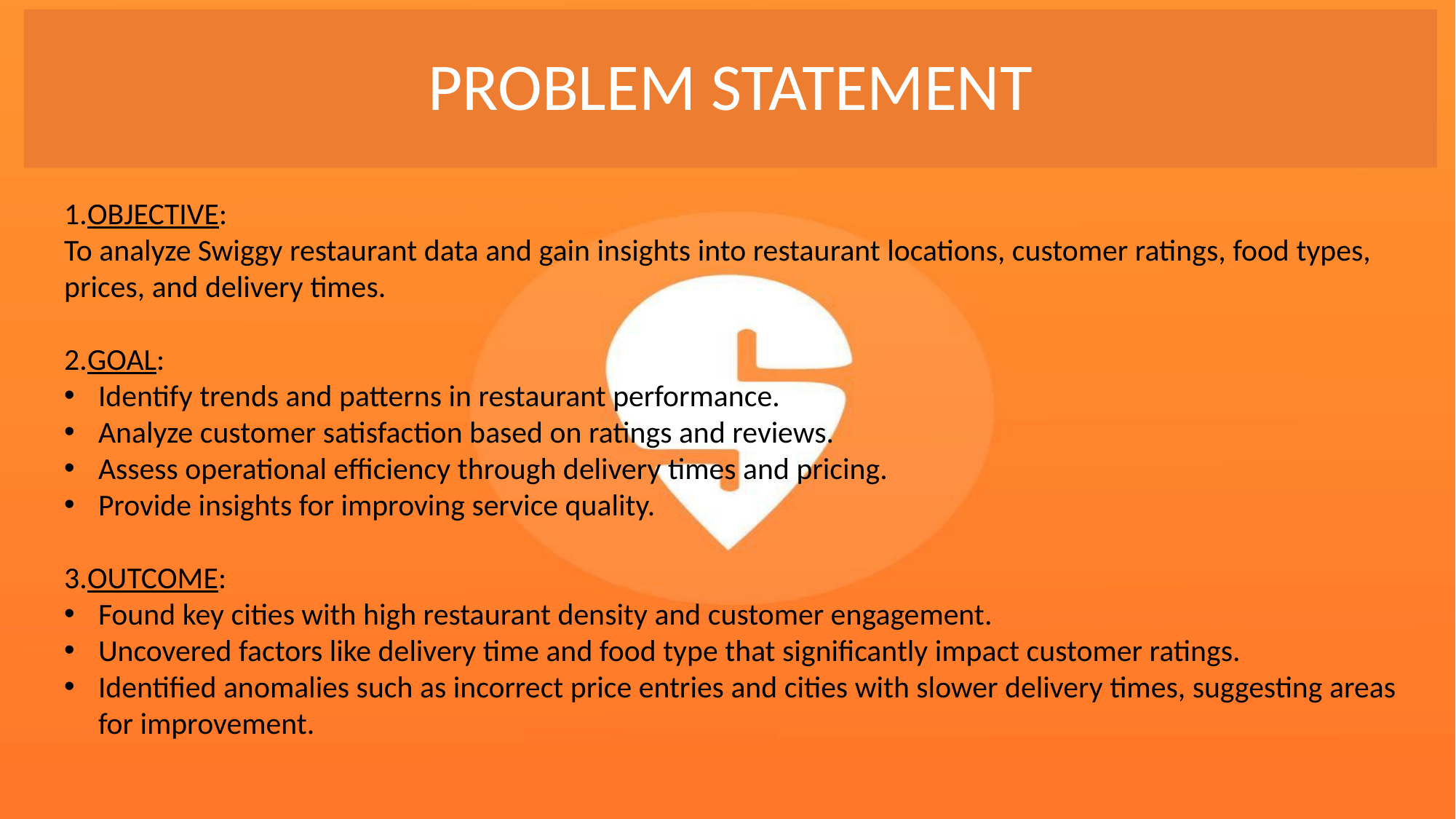

# PROBLEM STATEMENT
1.OBJECTIVE:
To analyze Swiggy restaurant data and gain insights into restaurant locations, customer ratings, food types, prices, and delivery times.

2.GOAL:
Identify trends and patterns in restaurant performance.
Analyze customer satisfaction based on ratings and reviews.
Assess operational efficiency through delivery times and pricing.
Provide insights for improving service quality.

3.OUTCOME:
Found key cities with high restaurant density and customer engagement.
Uncovered factors like delivery time and food type that significantly impact customer ratings.
Identified anomalies such as incorrect price entries and cities with slower delivery times, suggesting areas for improvement.